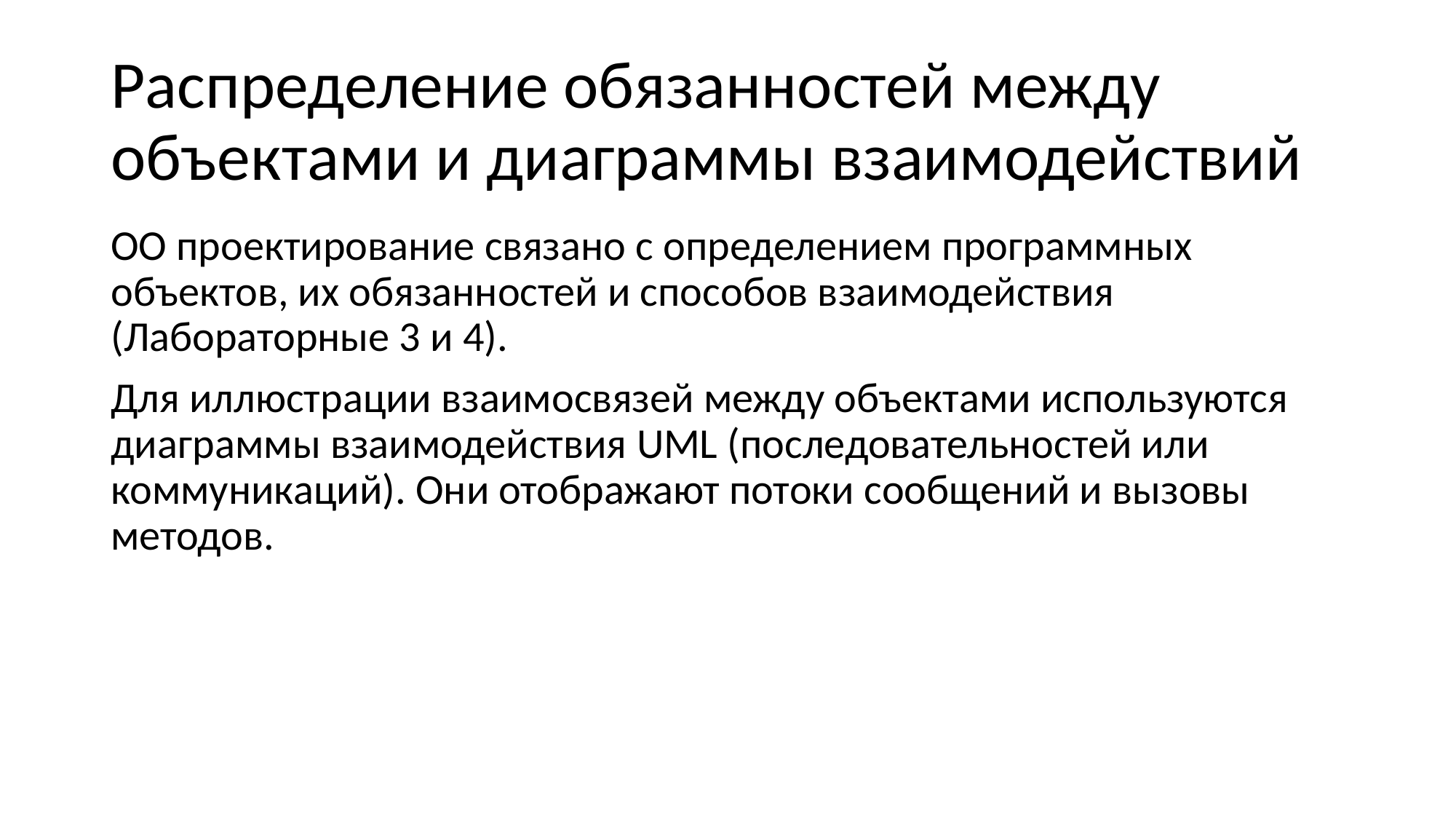

# Распределение обязанностей между объектами и диаграммы взаимодействий
ОО проектирование связано с определением программных объектов, их обязанностей и способов взаимодействия (Лабораторные 3 и 4).
Для иллюстрации взаимосвязей между объектами используются диаграммы взаимодействия UML (последовательностей или коммуникаций). Они отображают потоки сообщений и вызовы методов.